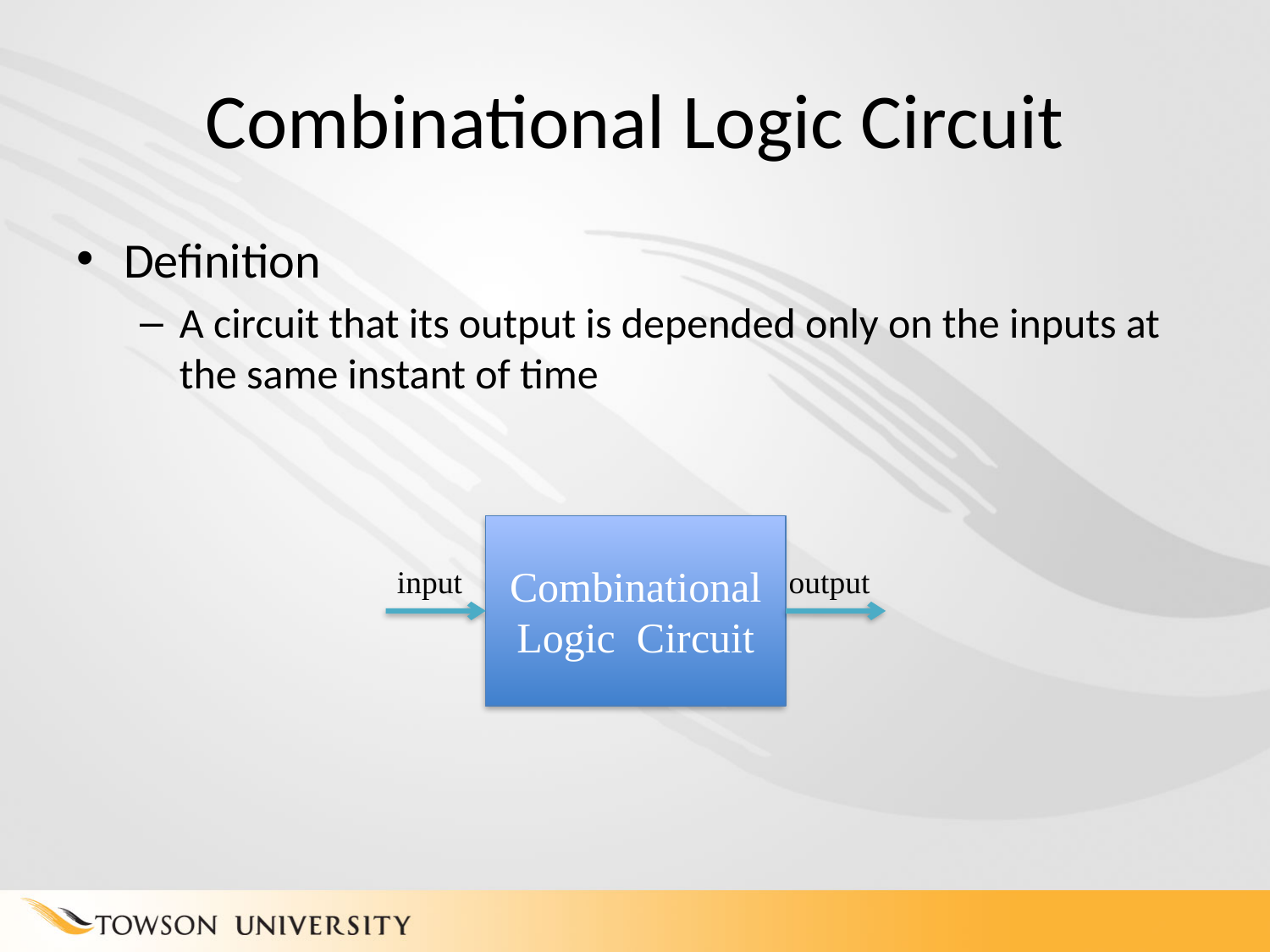

# Combinational Logic Circuit
Definition
A circuit that its output is depended only on the inputs at the same instant of time

Combinational Logic  Circuit
input
output